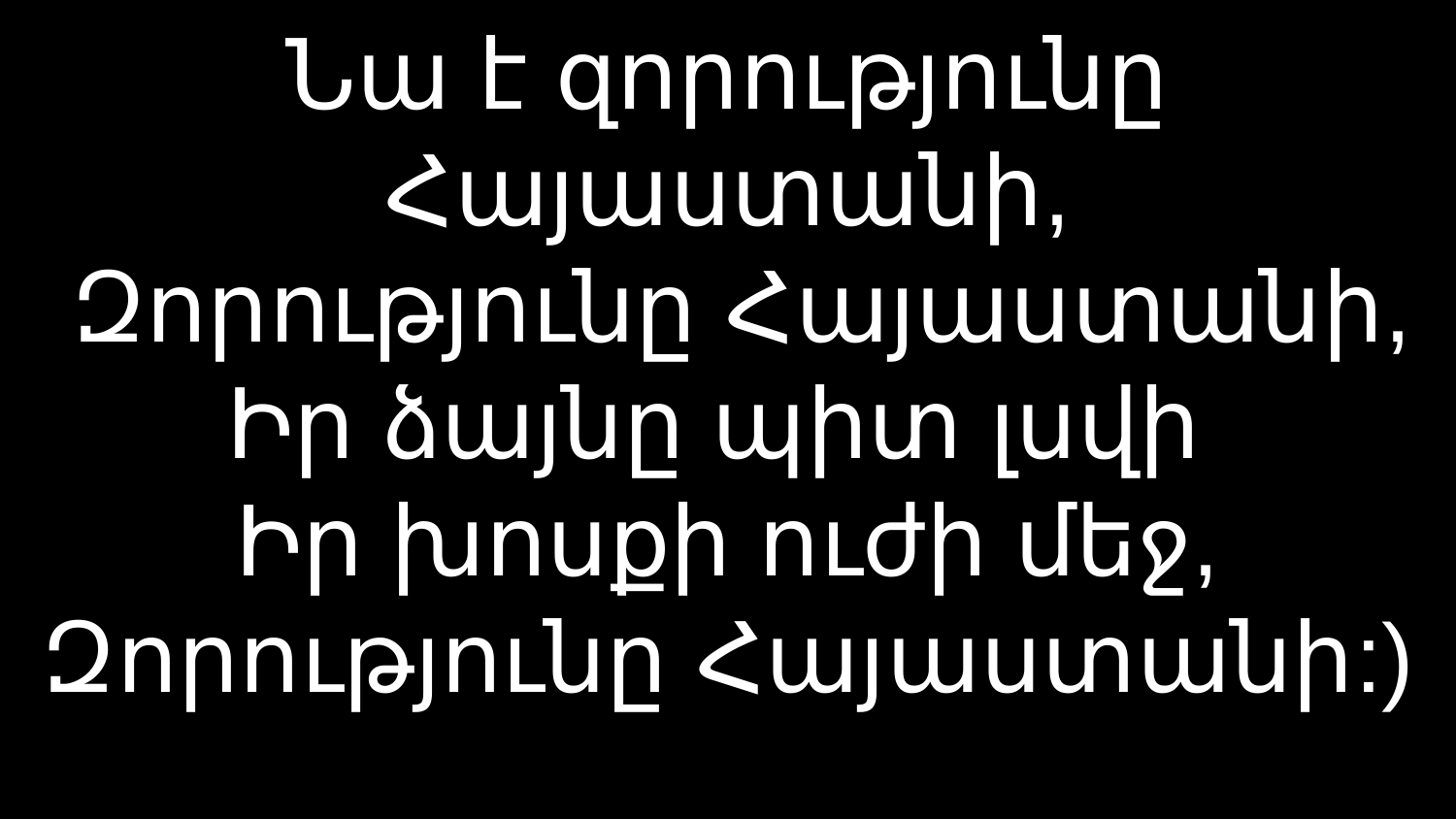

# Նա է զորությունը Հայաստանի, Զորությունը Հայաստանի, Իր ձայնը պիտ լսվի Իր խոսքի ուժի մեջ, Զորությունը Հայաստանի:)